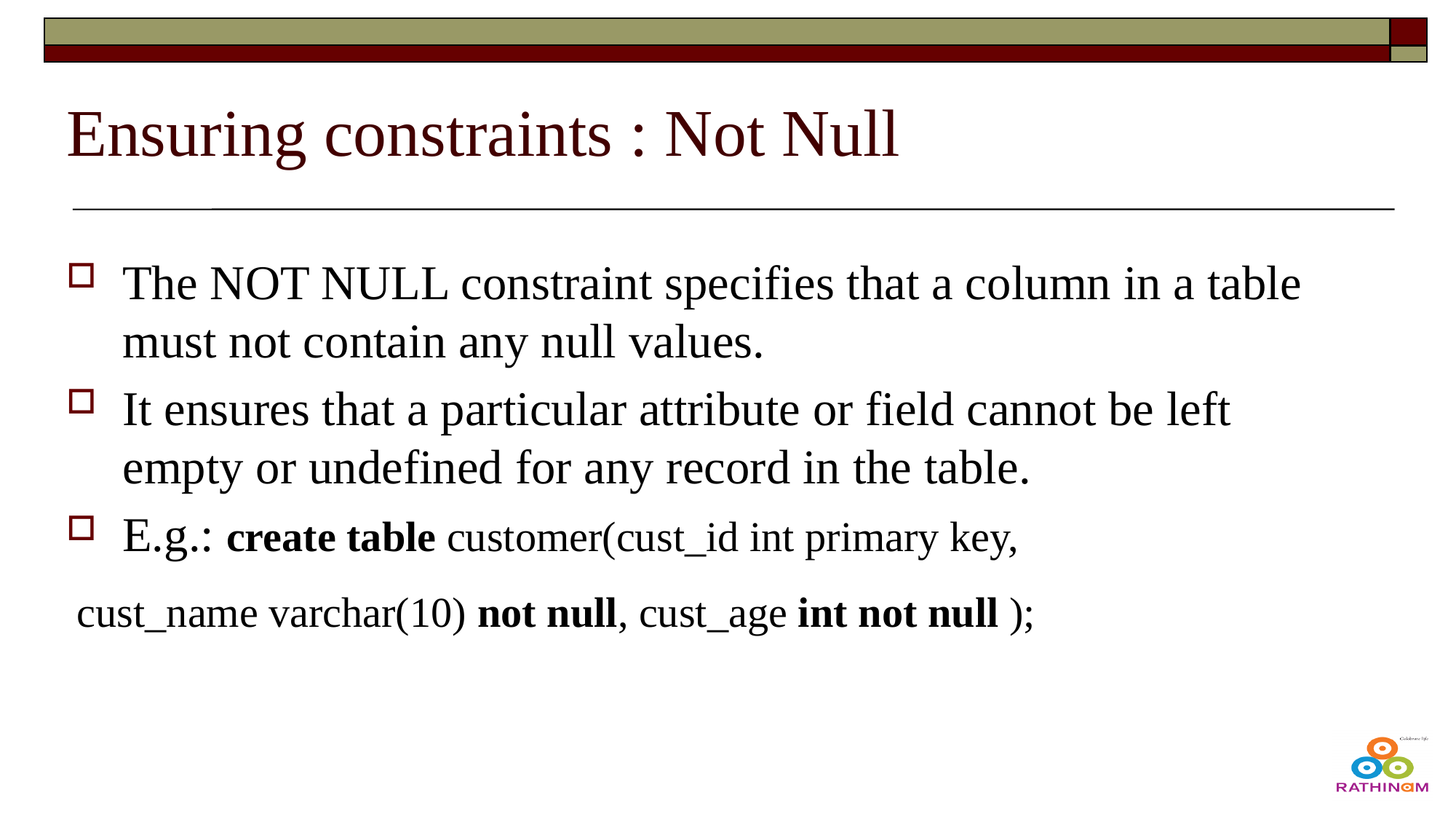

# Ensuring constraints : Not Null
The NOT NULL constraint specifies that a column in a table must not contain any null values.
It ensures that a particular attribute or field cannot be left empty or undefined for any record in the table.
E.g.: create table customer(cust_id int primary key,
 cust_name varchar(10) not null, cust_age int not null );